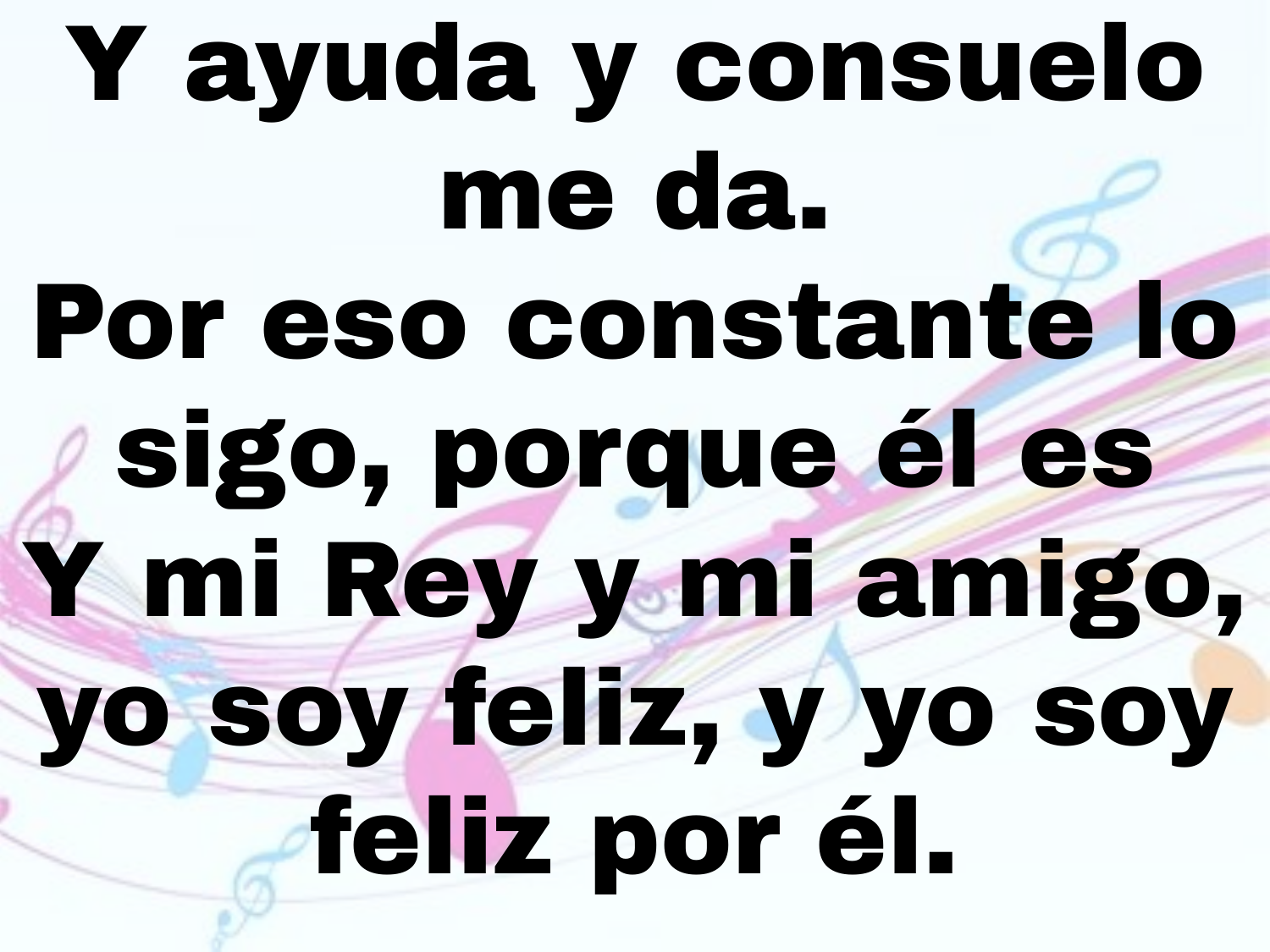

Y ayuda y consuelo me da.
Por eso constante lo sigo, porque él es
Y mi Rey y mi amigo,
yo soy feliz, y yo soy feliz por él.